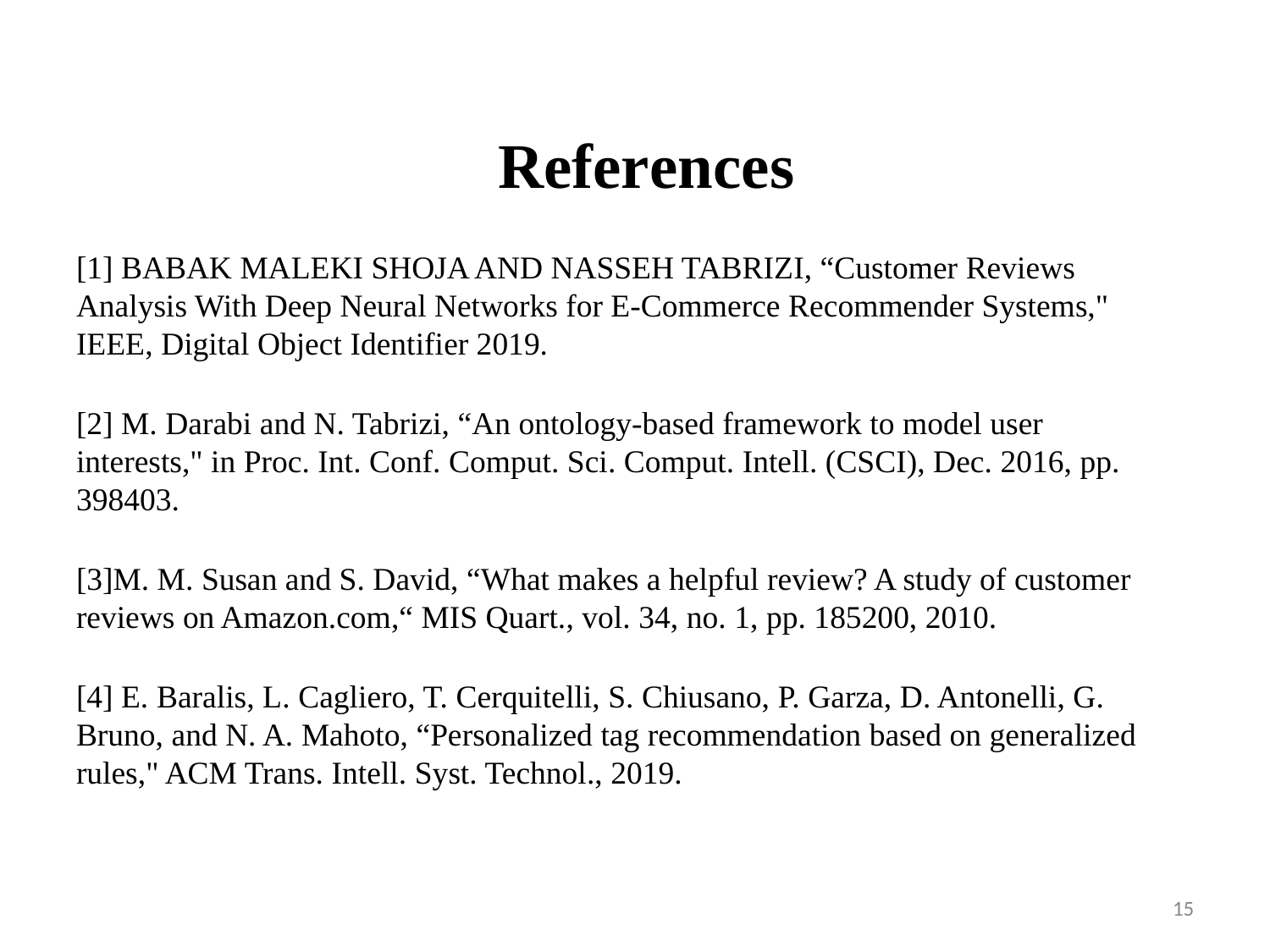

# References
[1] BABAK MALEKI SHOJA AND NASSEH TABRIZI, “Customer Reviews Analysis With Deep Neural Networks for E-Commerce Recommender Systems," IEEE, Digital Object Identifier 2019.

[2] M. Darabi and N. Tabrizi, “An ontology-based framework to model user interests," in Proc. Int. Conf. Comput. Sci. Comput. Intell. (CSCI), Dec. 2016, pp. 398403.

[3]M. M. Susan and S. David, “What makes a helpful review? A study of customer reviews on Amazon.com,“ MIS Quart., vol. 34, no. 1, pp. 185200, 2010.

[4] E. Baralis, L. Cagliero, T. Cerquitelli, S. Chiusano, P. Garza, D. Antonelli, G. Bruno, and N. A. Mahoto, “Personalized tag recommendation based on generalized rules," ACM Trans. Intell. Syst. Technol., 2019.
15